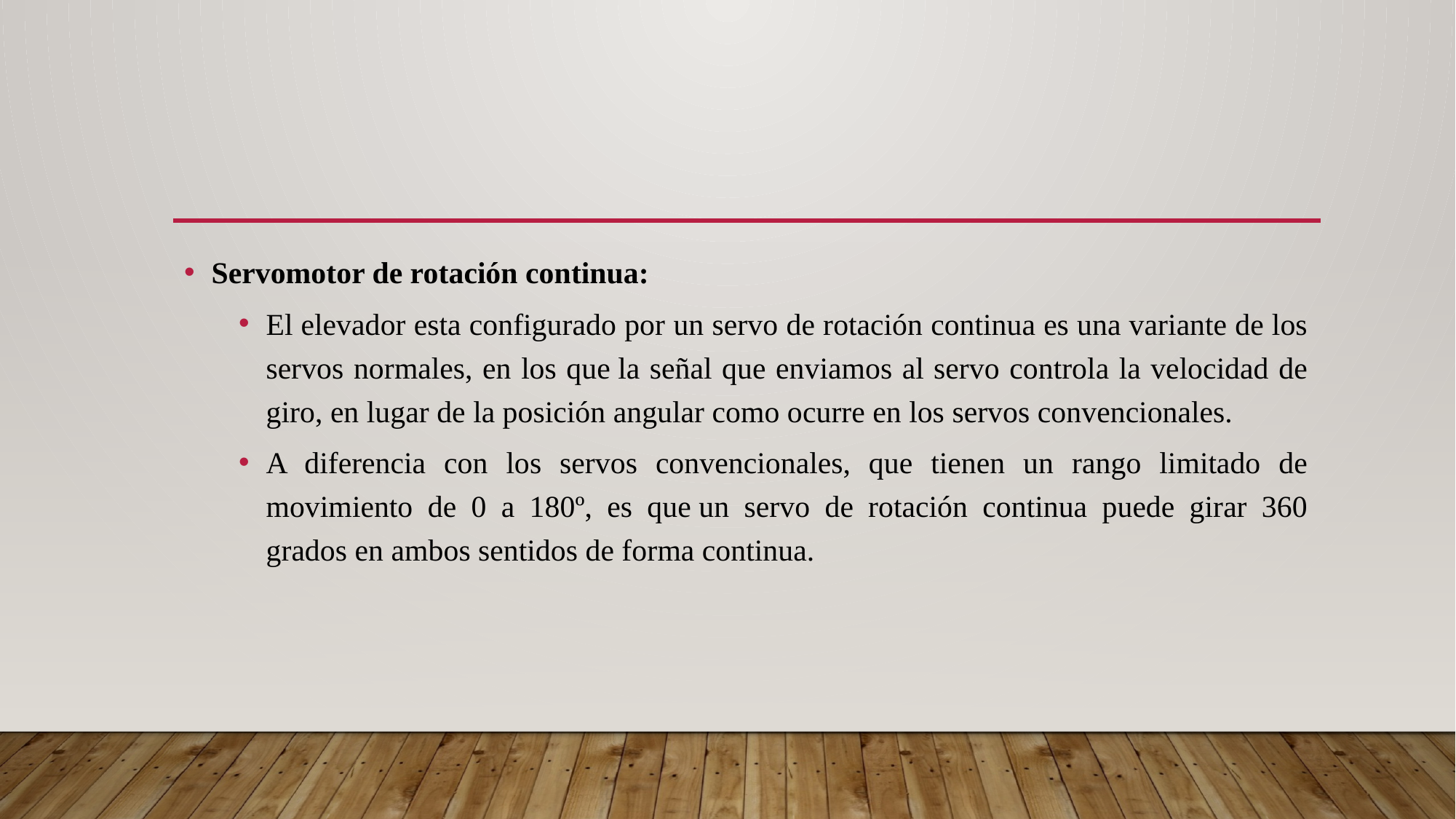

Servomotor de rotación continua:
El elevador esta configurado por un servo de rotación continua es una variante de los servos normales, en los que la señal que enviamos al servo controla la velocidad de giro, en lugar de la posición angular como ocurre en los servos convencionales.
A diferencia con los servos convencionales, que tienen un rango limitado de movimiento de 0 a 180º, es que un servo de rotación continua puede girar 360 grados en ambos sentidos de forma continua.